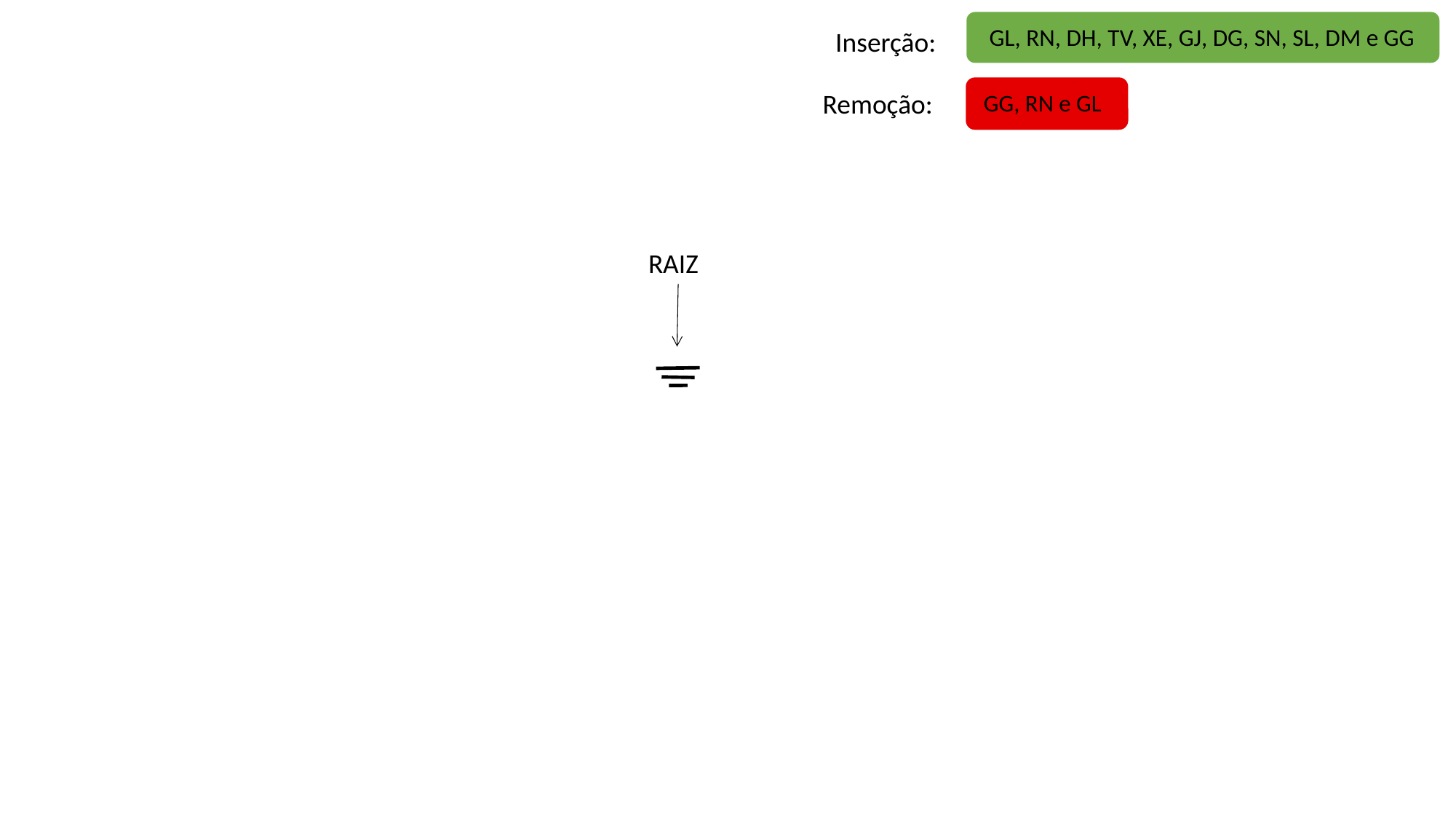

Inserção:
 GL, RN, DH, TV, XE, GJ, DG, SN, SL, DM e GG

Remoção:
GG, RN e GL
RAIZ